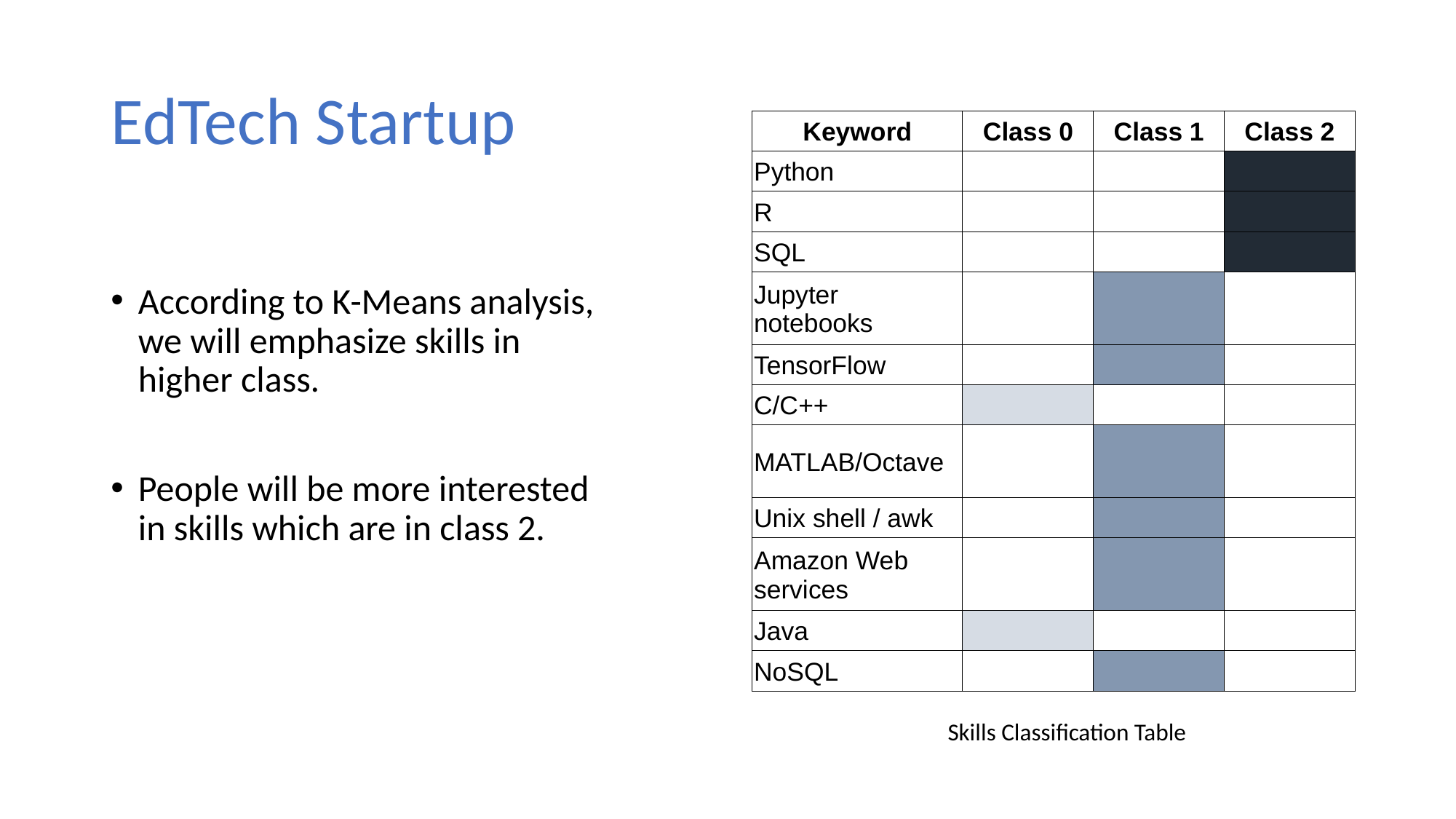

# EdTech Startup
| Keyword | Class 0 | Class 1 | Class 2 |
| --- | --- | --- | --- |
| Python |  |  |  |
| R |  |  |  |
| SQL |  |  |  |
| Jupyter notebooks |  |  |  |
| TensorFlow |  |  |  |
| C/C++ |  |  |  |
| MATLAB/Octave |  |  |  |
| Unix shell / awk |  |  |  |
| Amazon Web services |  |  |  |
| Java |  |  |  |
| NoSQL |  |  |  |

According to K-Means analysis, we will emphasize skills in higher class.

People will be more interested in skills which are in class 2.

Skills Classification Table